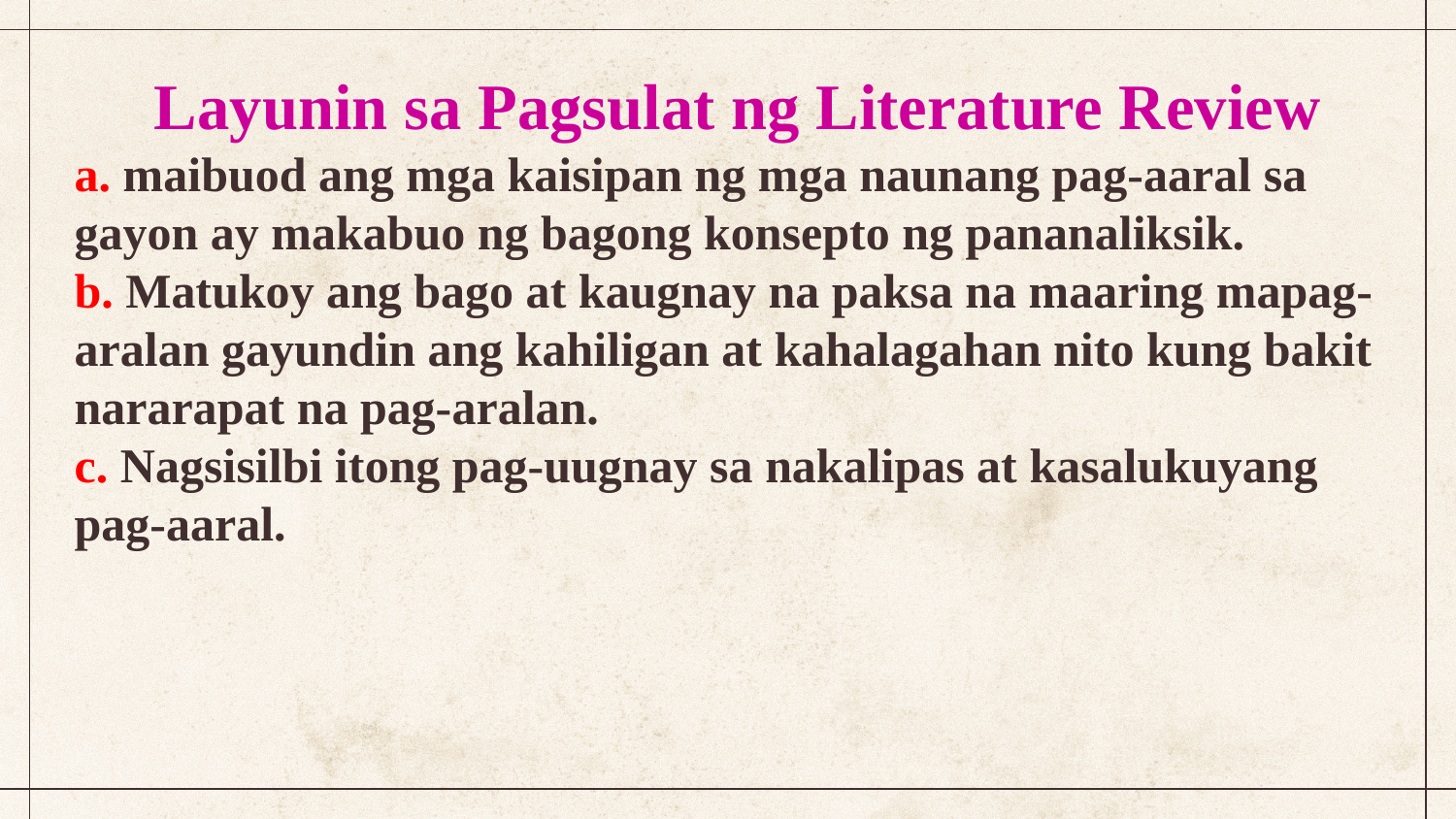

Layunin sa Pagsulat ng Literature Review
a. maibuod ang mga kaisipan ng mga naunang pag-aaral sa gayon ay makabuo ng bagong konsepto ng pananaliksik.
b. Matukoy ang bago at kaugnay na paksa na maaring mapag-aralan gayundin ang kahiligan at kahalagahan nito kung bakit nararapat na pag-aralan.
c. Nagsisilbi itong pag-uugnay sa nakalipas at kasalukuyang pag-aaral.